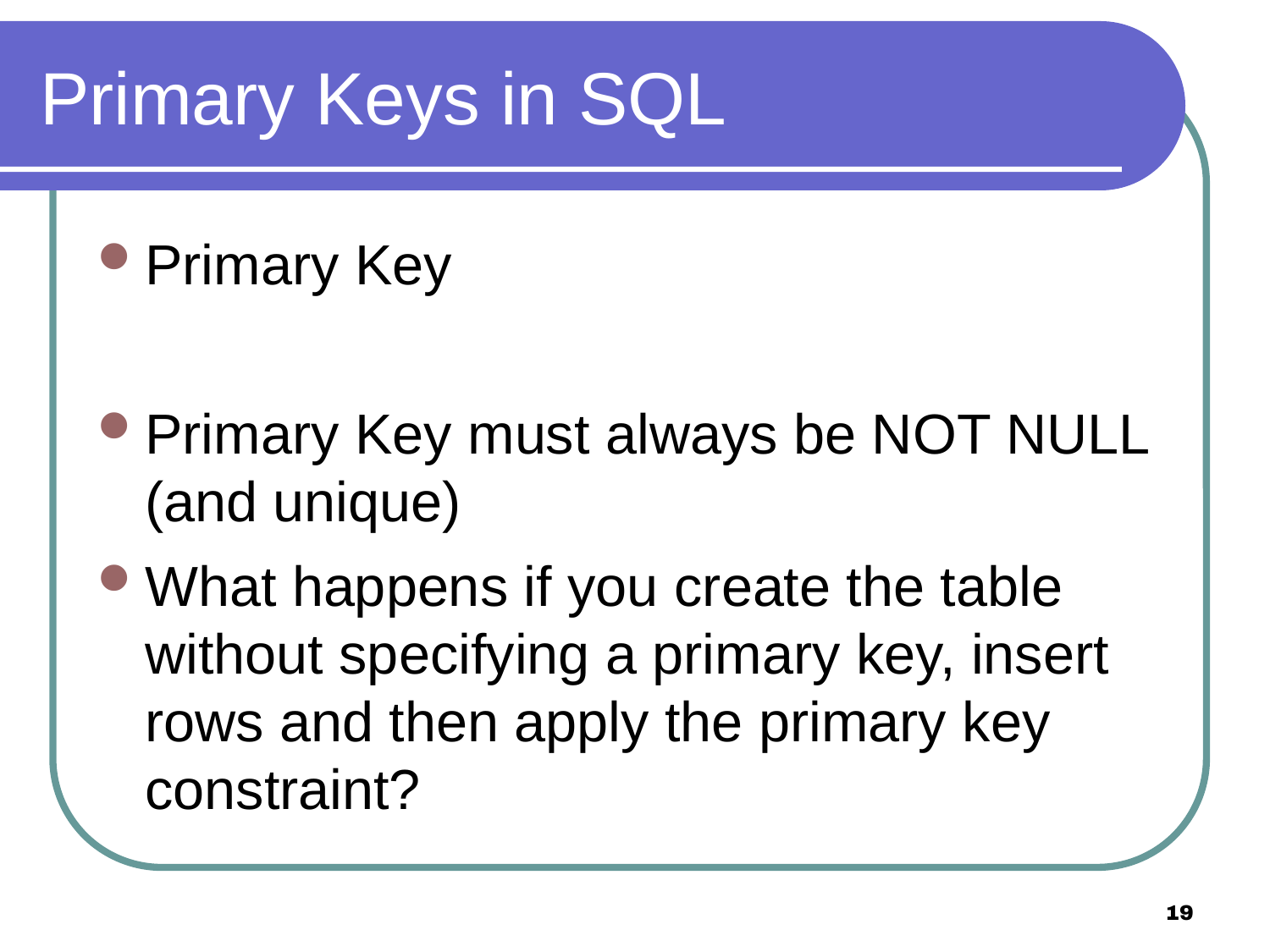

# Primary Keys in SQL
Primary Key

Primary Key must always be NOT NULL (and unique)
What happens if you create the table without specifying a primary key, insert rows and then apply the primary key constraint?

19